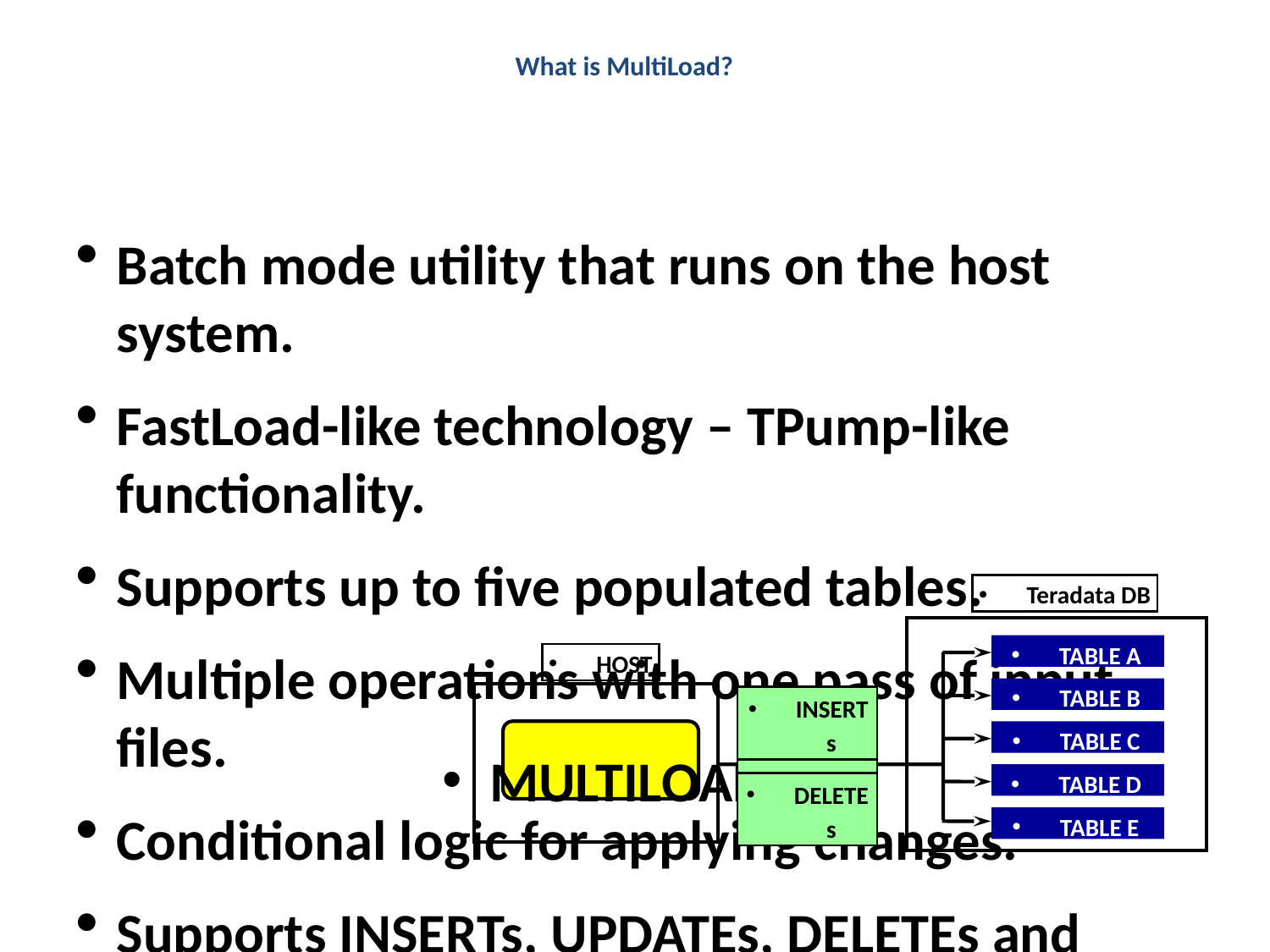

# What is MultiLoad?
Batch mode utility that runs on the host system.
FastLoad-like technology – TPump-like functionality.
Supports up to five populated tables.
Multiple operations with one pass of input files.
Conditional logic for applying changes.
Supports INSERTs, UPDATEs, DELETEs and UPSERTs; typically with batch inputs from a host file.
Affected data blocks only written once.
Host and LAN support.
Full Restart capability.
Error reporting via error tables.
Support for INMODs.
Teradata DB

TABLE A
HOST

TABLE B

INSERTs

TABLE C
UPDATEs
MULTILOAD

TABLE D
DELETEs

TABLE E